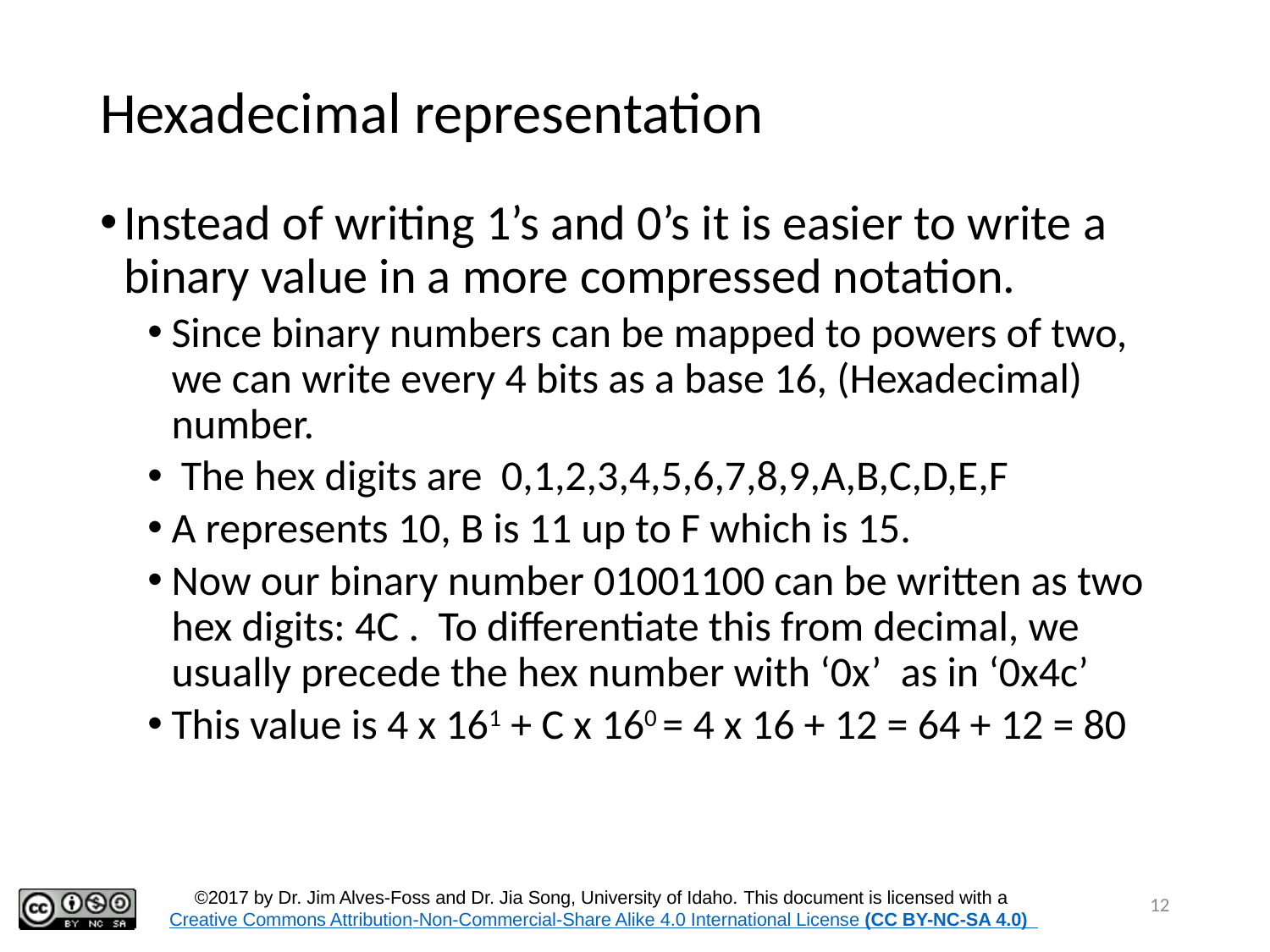

# Hexadecimal representation
Instead of writing 1’s and 0’s it is easier to write a binary value in a more compressed notation.
Since binary numbers can be mapped to powers of two, we can write every 4 bits as a base 16, (Hexadecimal) number.
 The hex digits are  0,1,2,3,4,5,6,7,8,9,A,B,C,D,E,F
A represents 10, B is 11 up to F which is 15.
Now our binary number 01001100 can be written as two hex digits: 4C .  To differentiate this from decimal, we usually precede the hex number with ‘0x’  as in ‘0x4c’
This value is 4 x 161 + C x 160 = 4 x 16 + 12 = 64 + 12 = 80

12